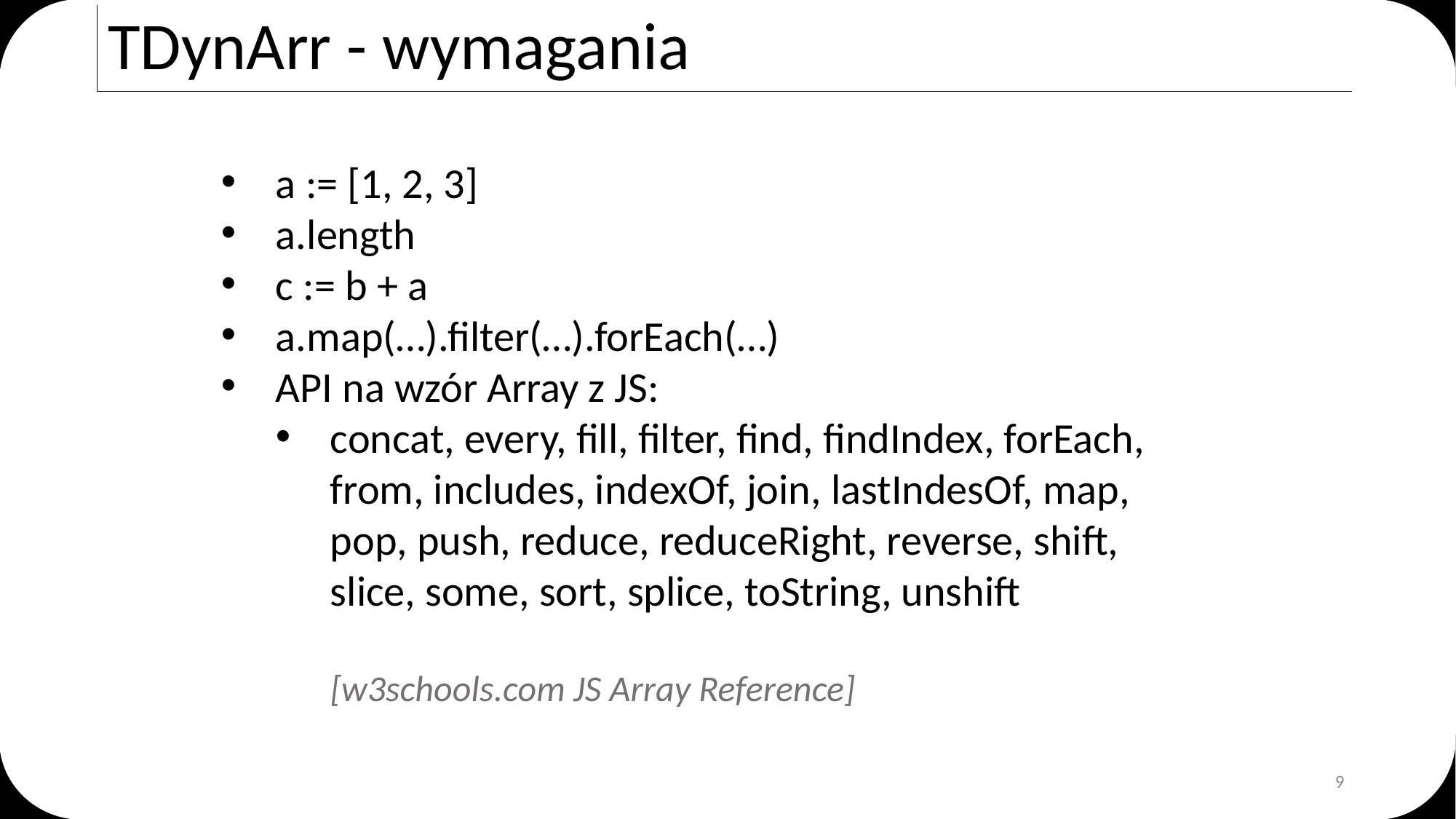

# TDynArr - wymagania
a := [1, 2, 3]
a.length
c := b + a
a.map(…).filter(…).forEach(…)
API na wzór Array z JS:
concat, every, fill, filter, find, findIndex, forEach,
from, includes, indexOf, join, lastIndesOf, map,
pop, push, reduce, reduceRight, reverse, shift,
slice, some, sort, splice, toString, unshift
[w3schools.com JS Array Reference]
9